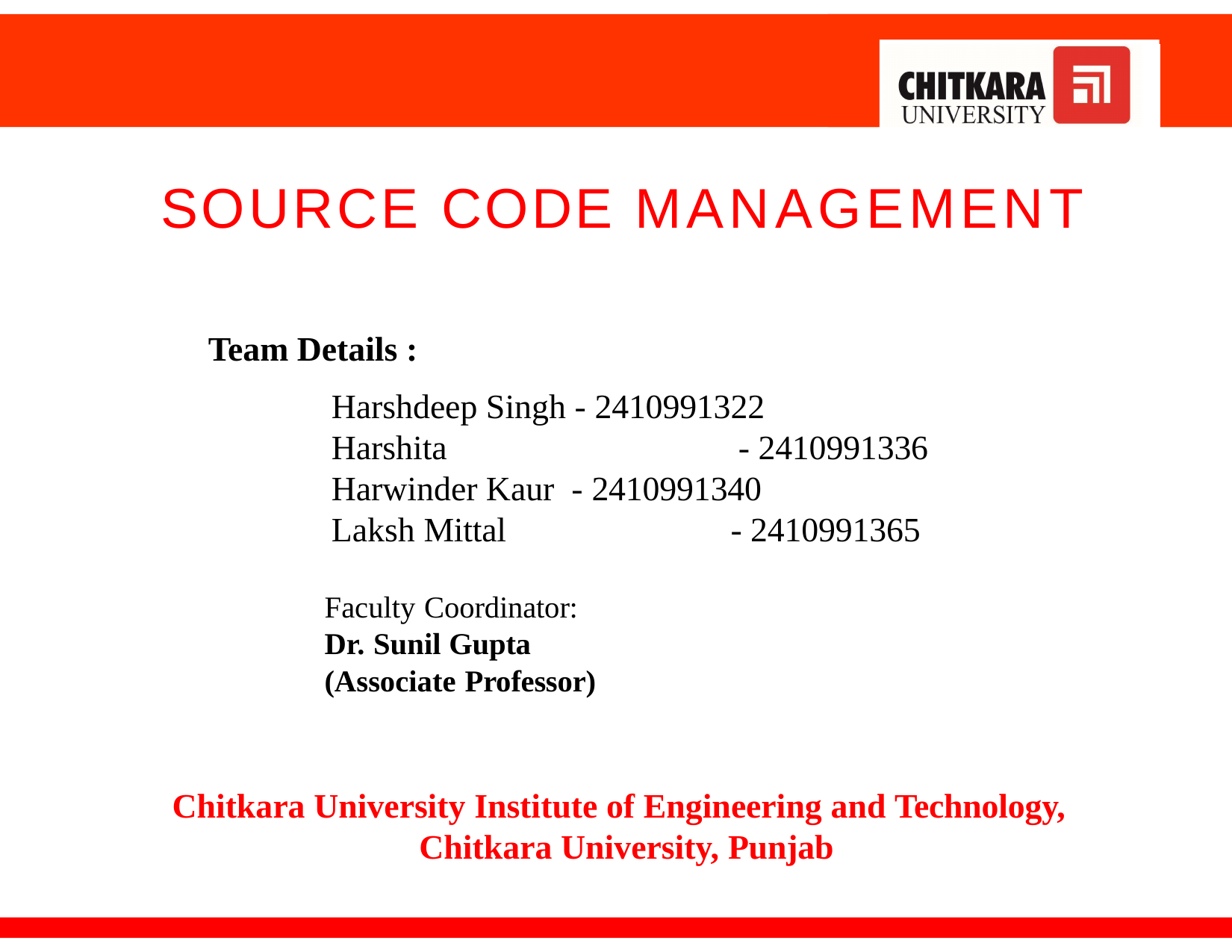

# SOURCE CODE MANAGEMENT
Team Details :
Harshdeep Singh - 2410991322
Harshita	    - 2410991336
Harwinder Kaur  - 2410991340
Laksh Mittal	 - 2410991365
Faculty Coordinator:
Dr. Sunil Gupta (Associate Professor)

Chitkara University Institute of Engineering and Technology, Chitkara University, Punjab